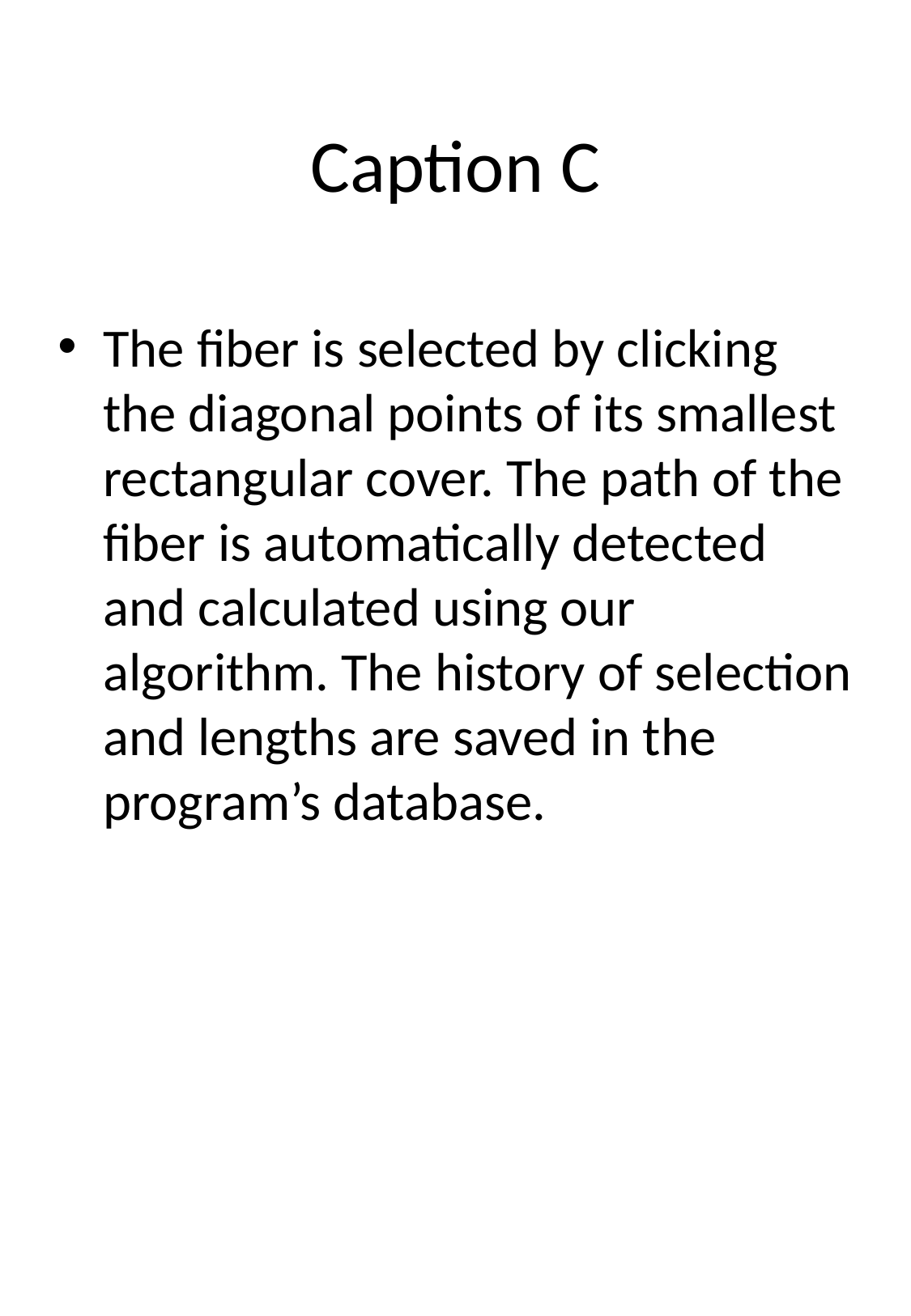

# Caption C
The fiber is selected by clicking the diagonal points of its smallest  rectangular cover. The path of the fiber is automatically detected and calculated using our algorithm. The history of selection and lengths are saved in the program’s database.